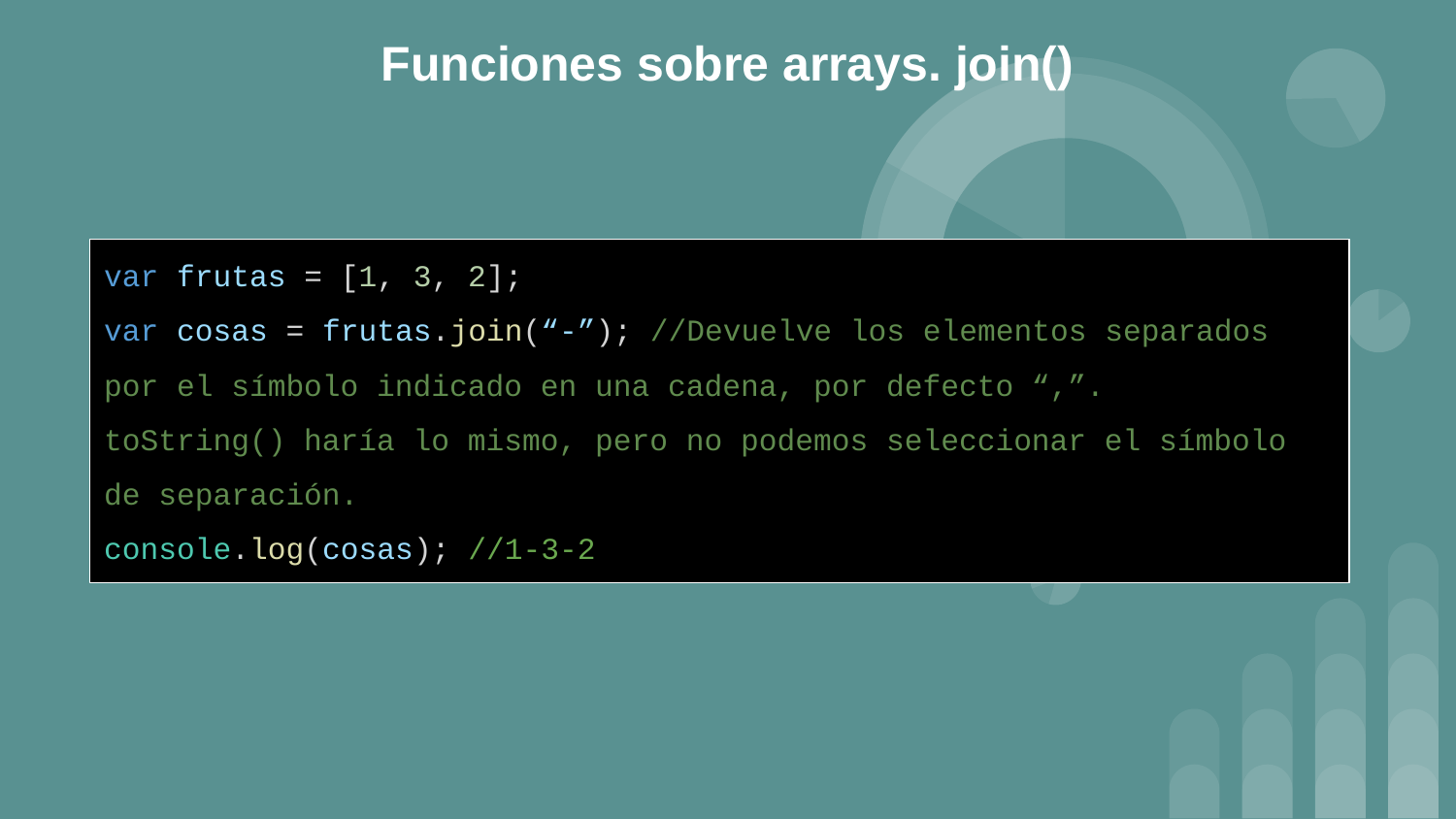

# Funciones sobre arrays. join()

var frutas = [1, 3, 2];
var cosas = frutas.join(“-”); //Devuelve los elementos separados por el símbolo indicado en una cadena, por defecto “,”.
toString() haría lo mismo, pero no podemos seleccionar el símbolo de separación.
console.log(cosas); //1-3-2